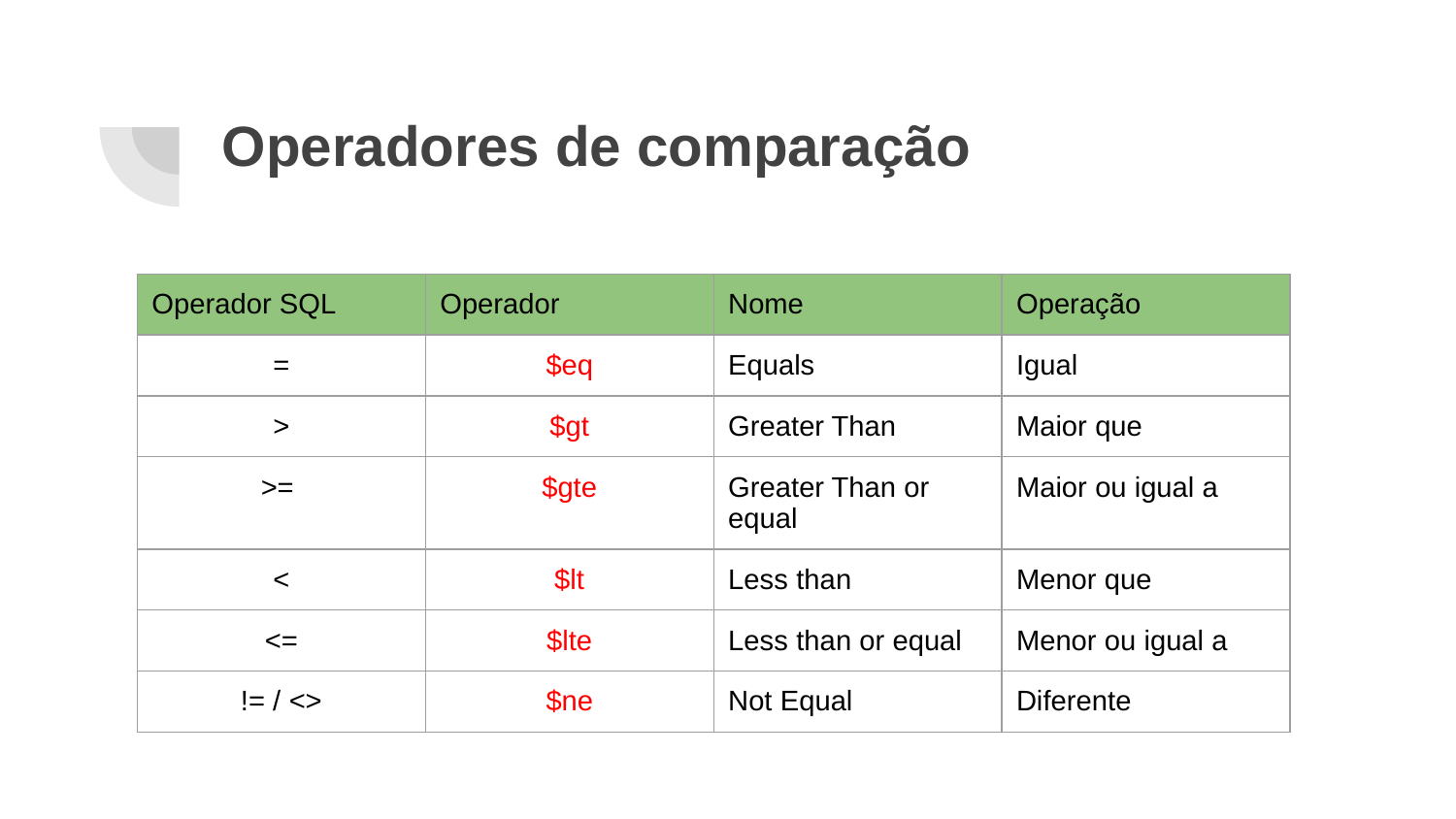

# Operadores de comparação
| Operador SQL | Operador | Nome | Operação |
| --- | --- | --- | --- |
| = | $eq | Equals | Igual |
| > | $gt | Greater Than | Maior que |
| >= | $gte | Greater Than or equal | Maior ou igual a |
| < | $lt | Less than | Menor que |
| <= | $lte | Less than or equal | Menor ou igual a |
| != / <> | $ne | Not Equal | Diferente |